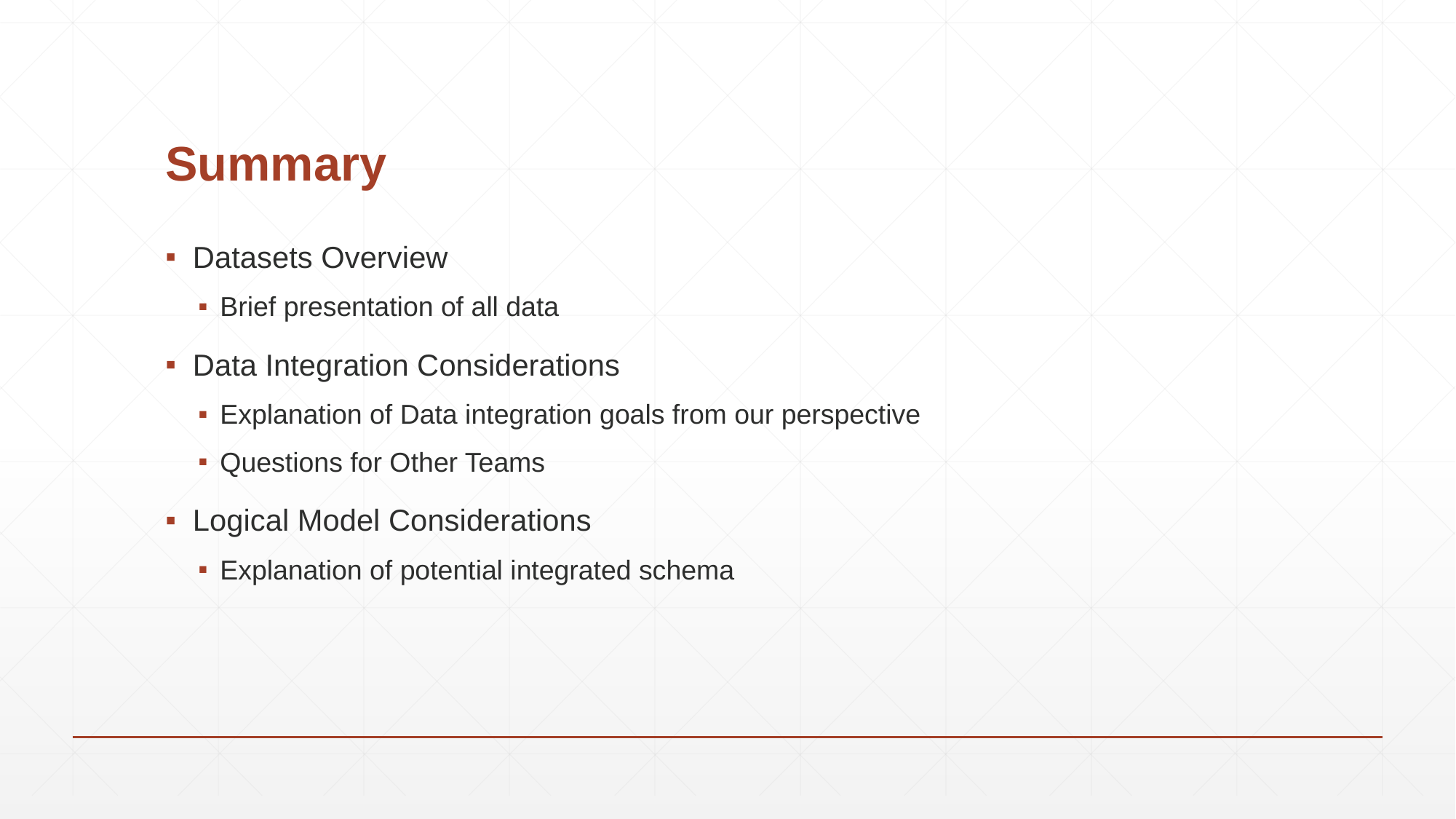

# Summary
Datasets Overview
Brief presentation of all data
Data Integration Considerations
Explanation of Data integration goals from our perspective
Questions for Other Teams
Logical Model Considerations
Explanation of potential integrated schema